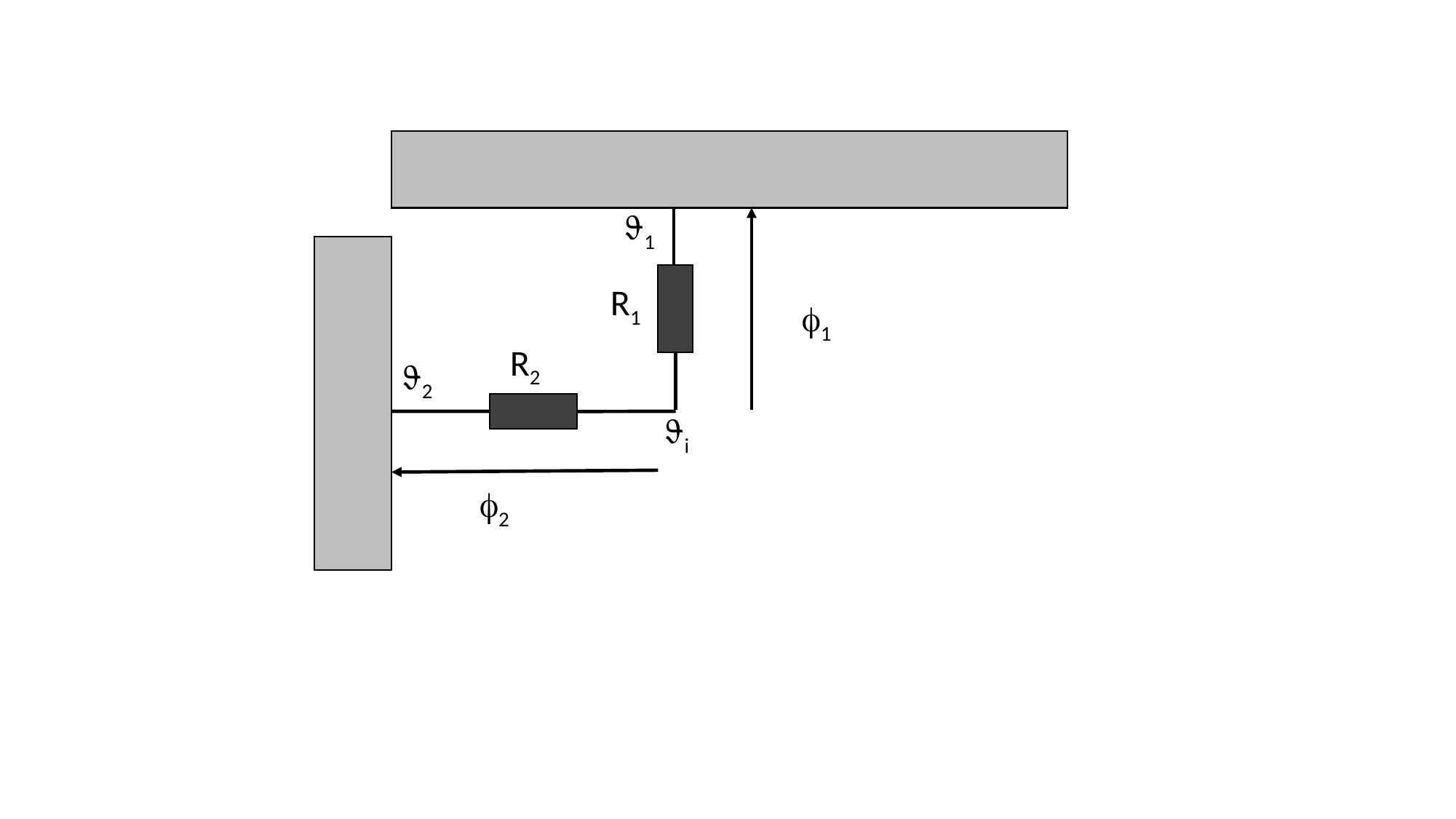

ϑ1

R1
φ1
R2
ϑ2

ϑi
φ2